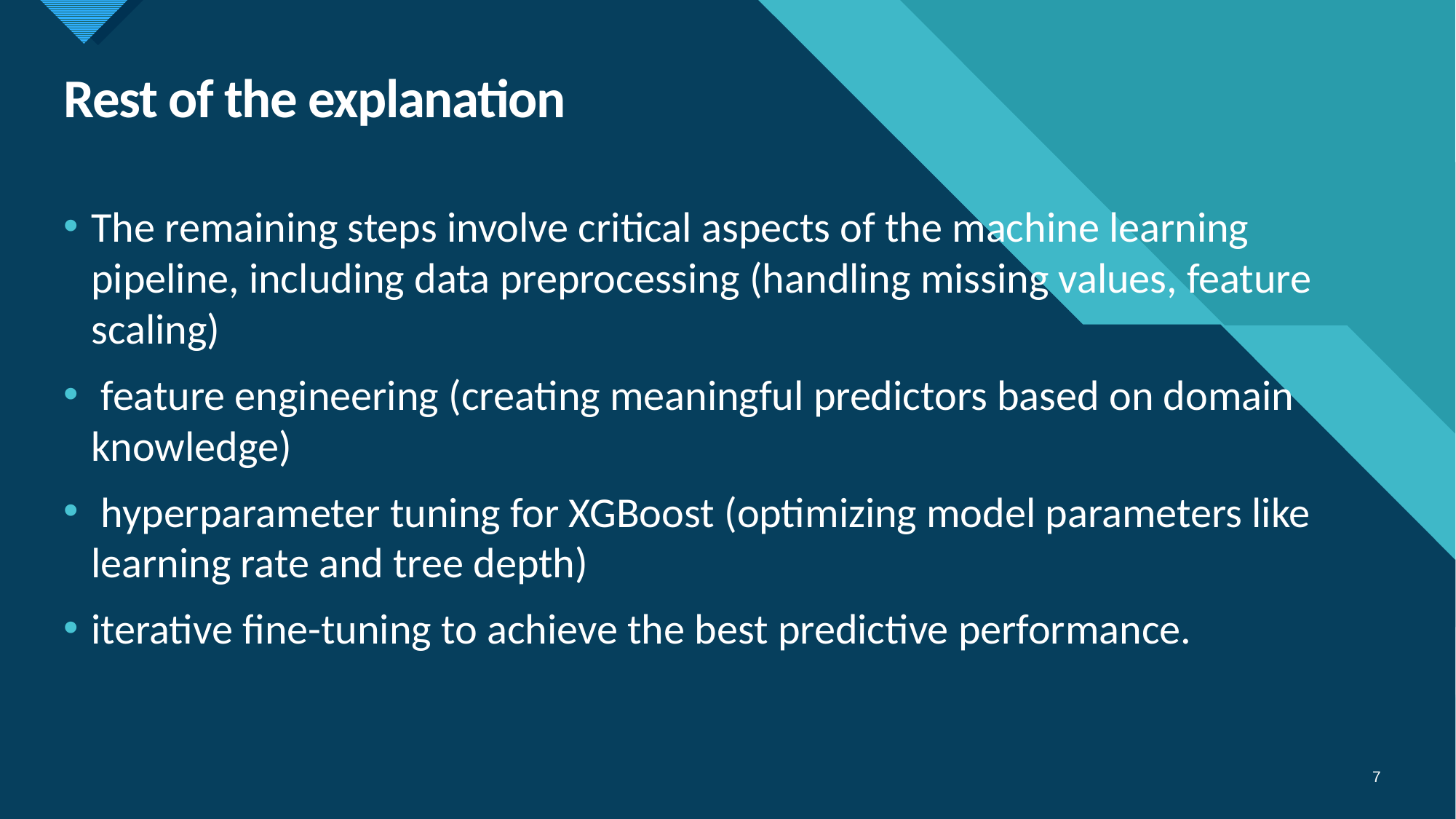

# Rest of the explanation
The remaining steps involve critical aspects of the machine learning pipeline, including data preprocessing (handling missing values, feature scaling)
 feature engineering (creating meaningful predictors based on domain knowledge)
 hyperparameter tuning for XGBoost (optimizing model parameters like learning rate and tree depth)
iterative fine-tuning to achieve the best predictive performance.
7